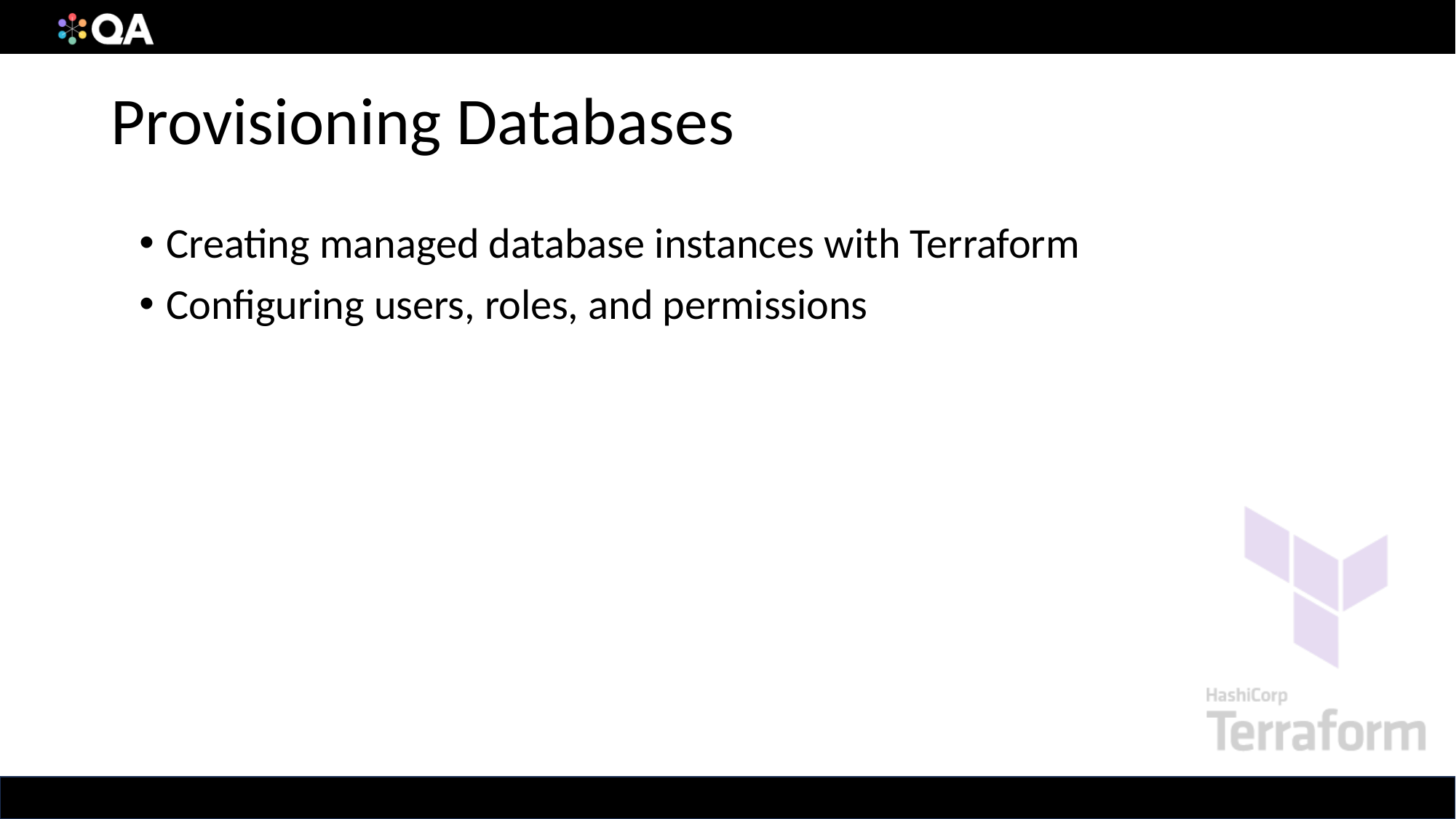

# Provisioning Databases
Creating managed database instances with Terraform
Configuring users, roles, and permissions